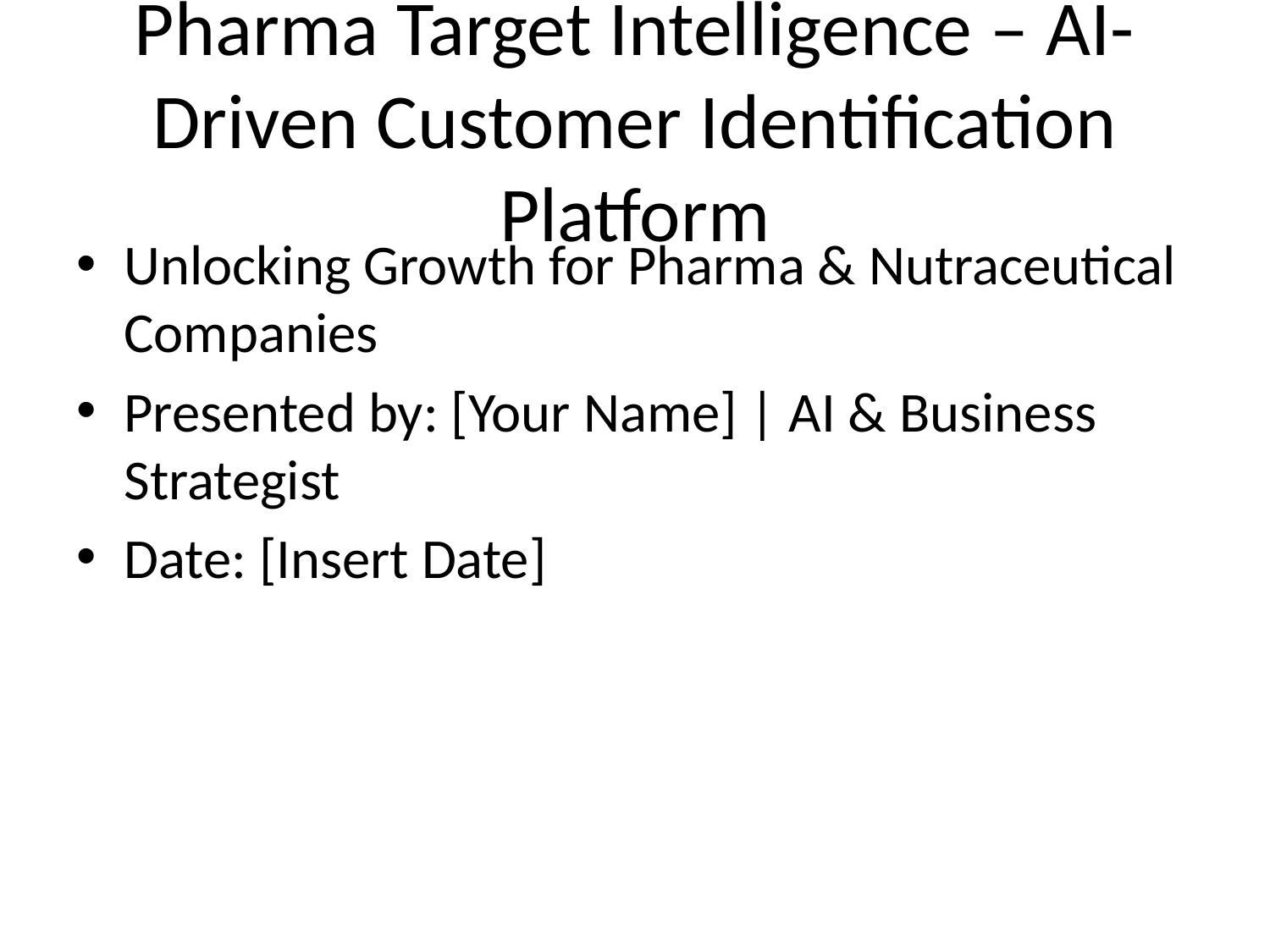

# Pharma Target Intelligence – AI-Driven Customer Identification Platform
Unlocking Growth for Pharma & Nutraceutical Companies
Presented by: [Your Name] | AI & Business Strategist
Date: [Insert Date]